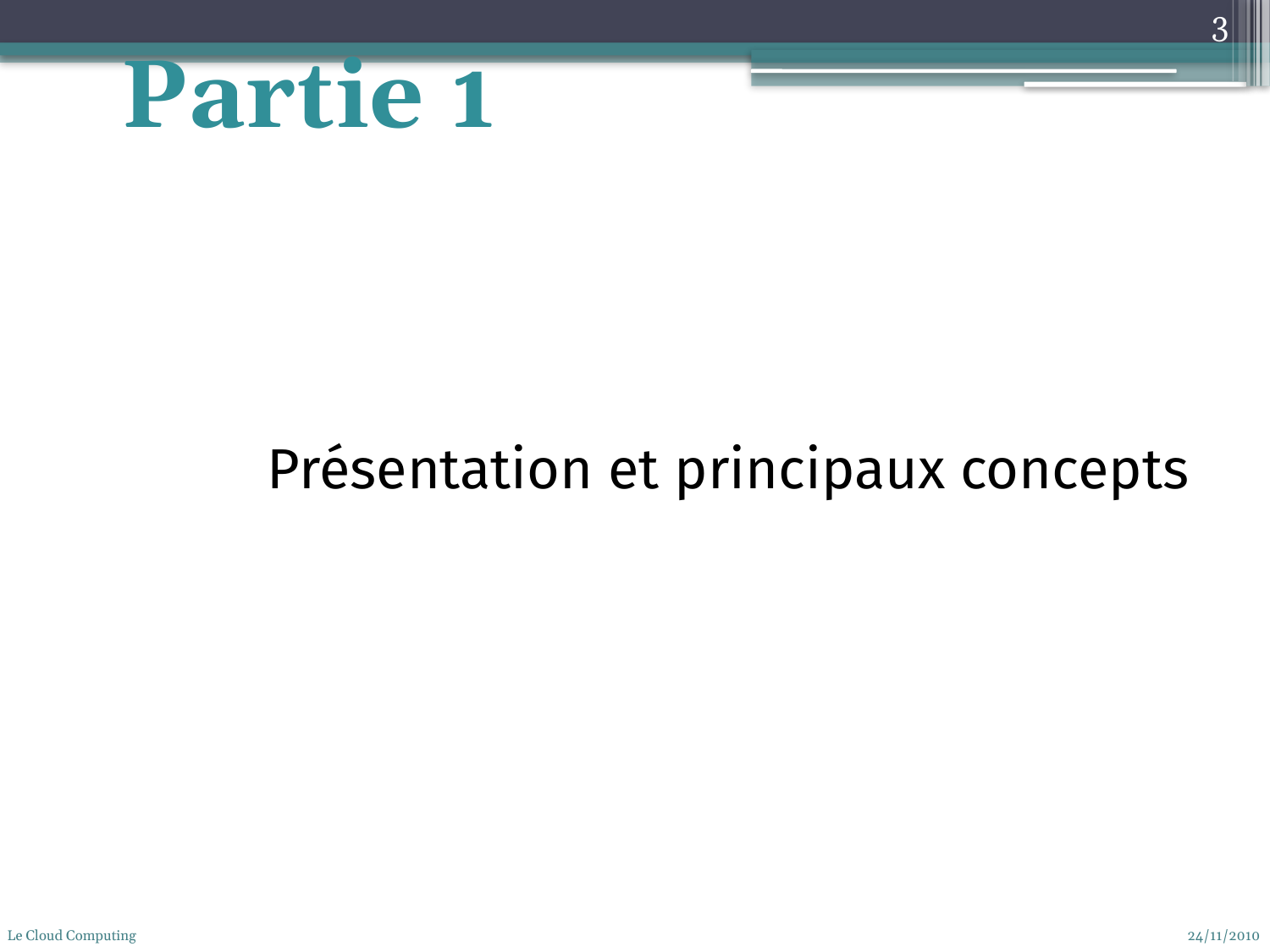

3
Partie 1
Présentation et principaux concepts
Le Cloud Computing
24/11/2010